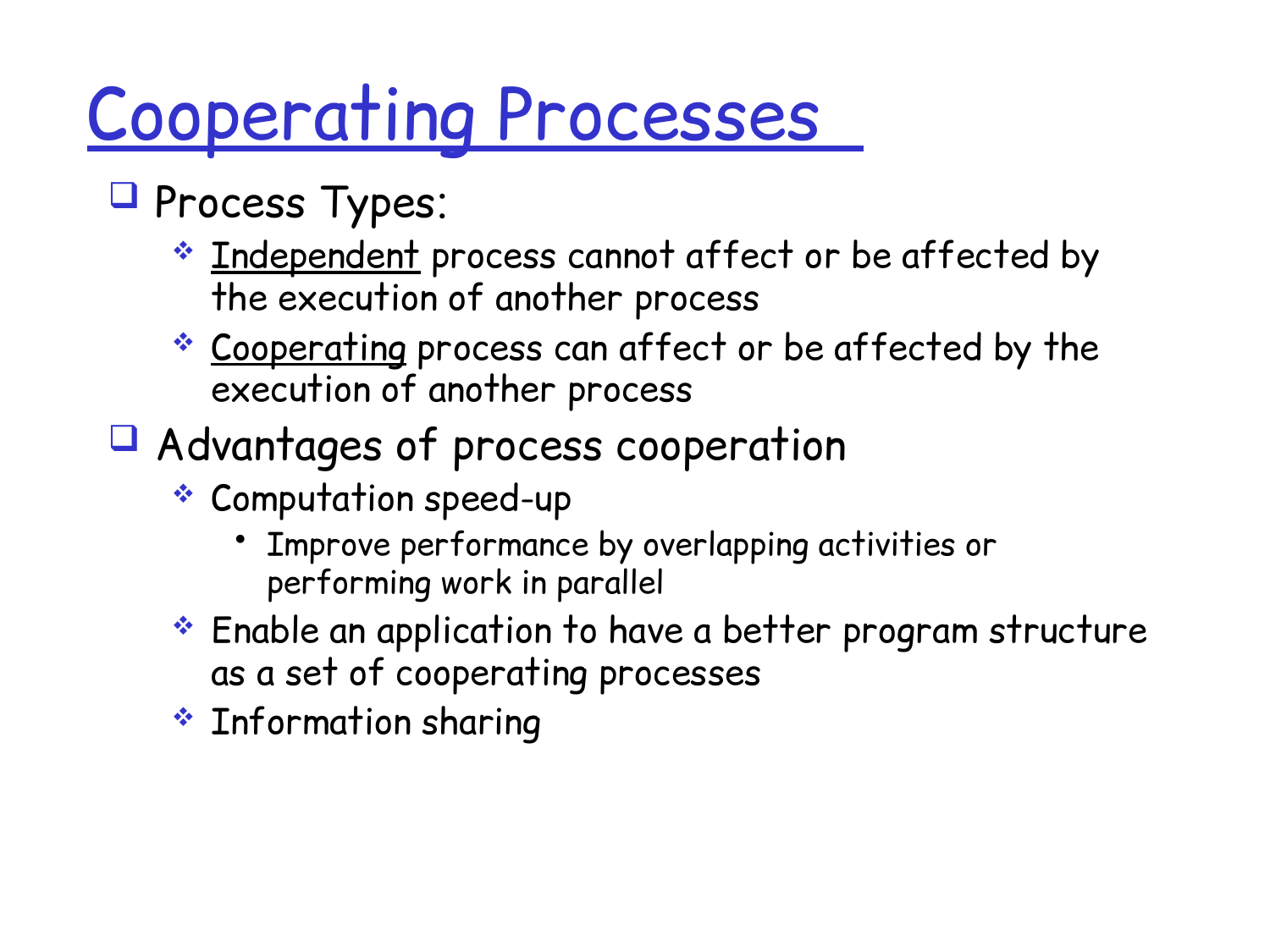

Cooperating Processes
Process Types:
Independent process cannot affect or be affected by the execution of another process
Cooperating process can affect or be affected by the execution of another process
Advantages of process cooperation
Computation speed-up
Improve performance by overlapping activities or performing work in parallel
Enable an application to have a better program structure as a set of cooperating processes
Information sharing